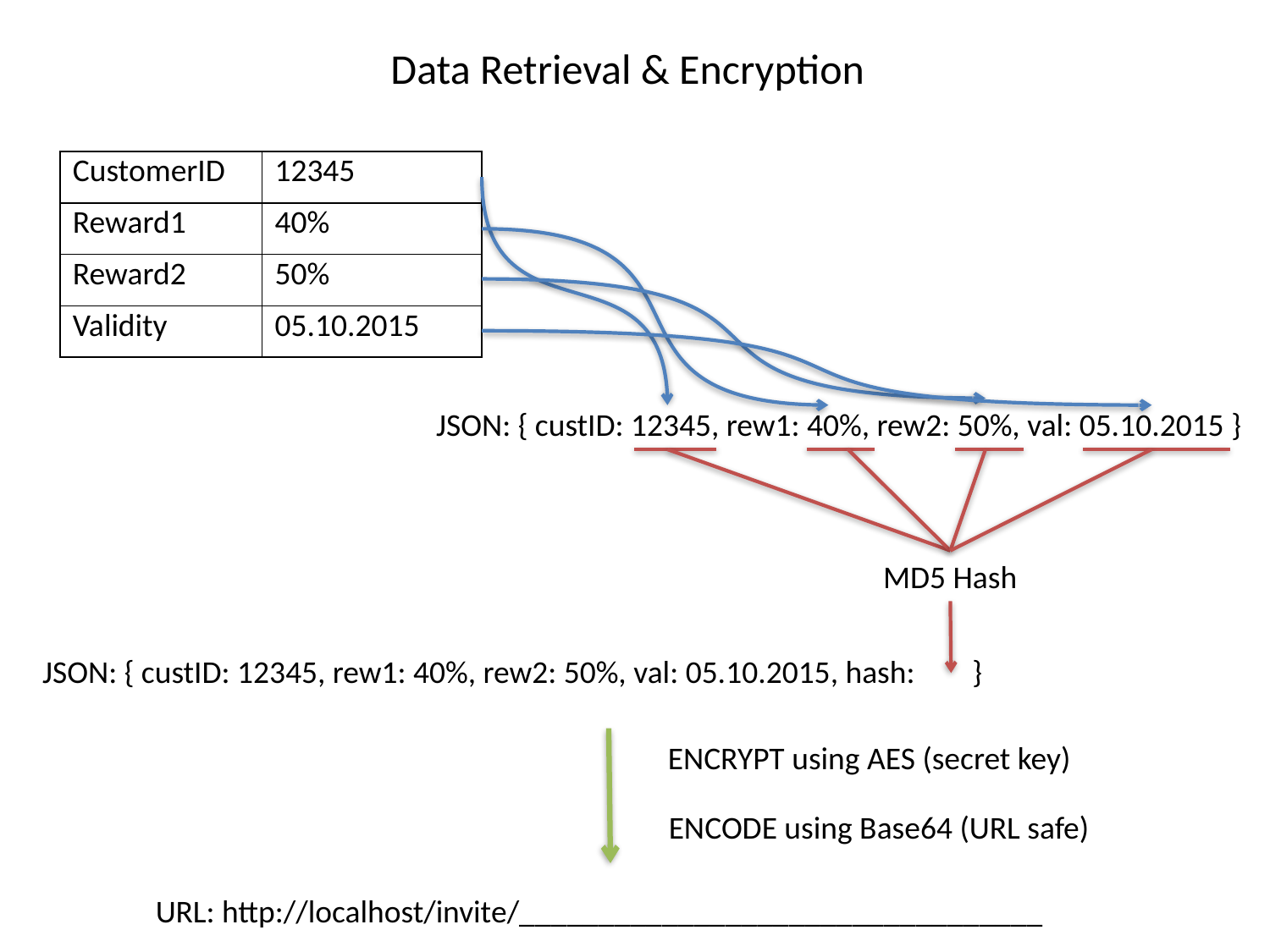

Data Retrieval & Encryption
| CustomerID | 12345 |
| --- | --- |
| Reward1 | 40% |
| Reward2 | 50% |
| Validity | 05.10.2015 |
JSON: { custID: 12345, rew1: 40%, rew2: 50%, val: 05.10.2015 }
MD5 Hash
JSON: { custID: 12345, rew1: 40%, rew2: 50%, val: 05.10.2015, hash:        }
ENCRYPT using AES (secret key)
ENCODE using Base64 (URL safe)
URL: http://localhost/invite/_________________________________